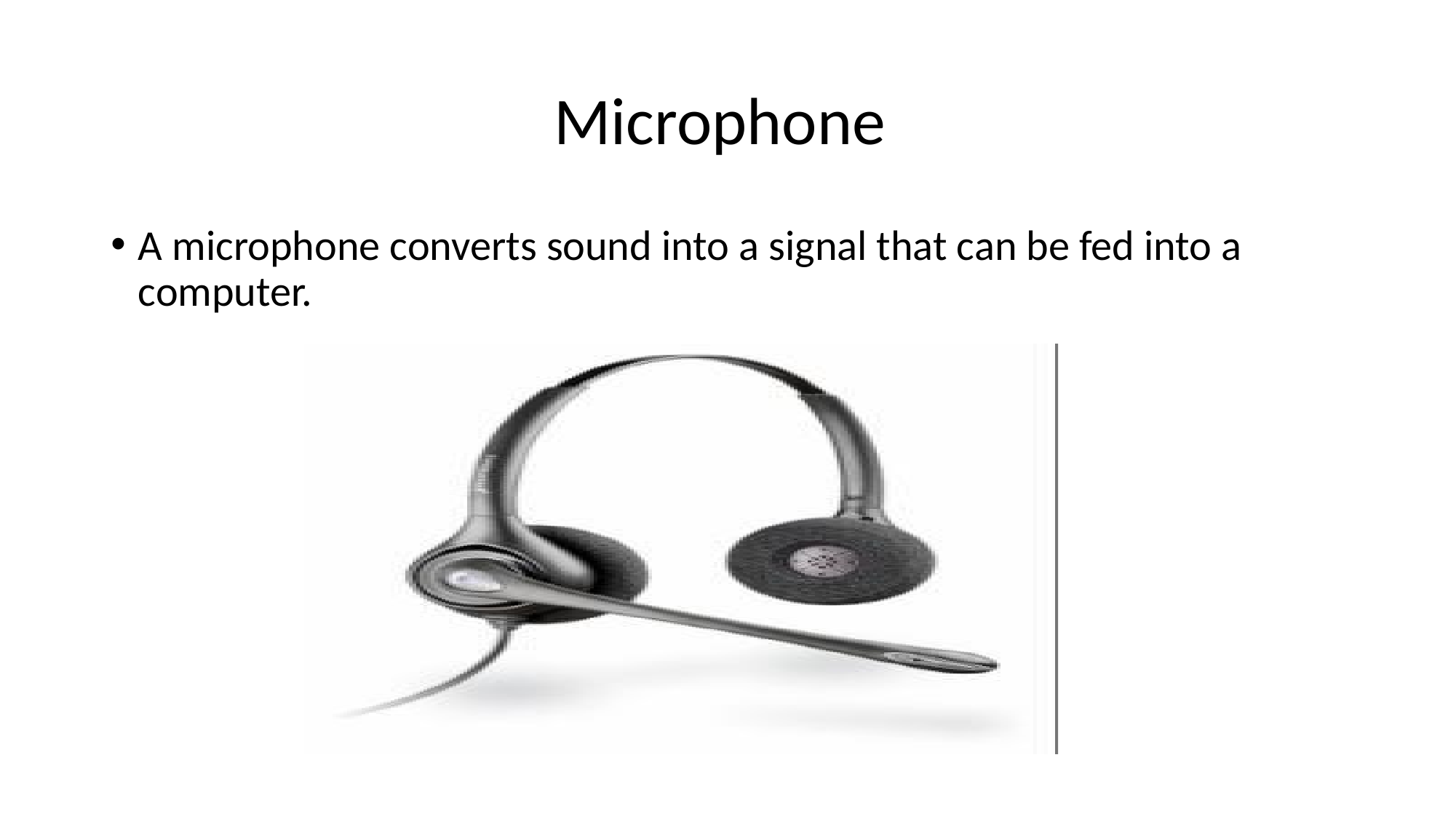

# Microphone
A microphone converts sound into a signal that can be fed into a computer.